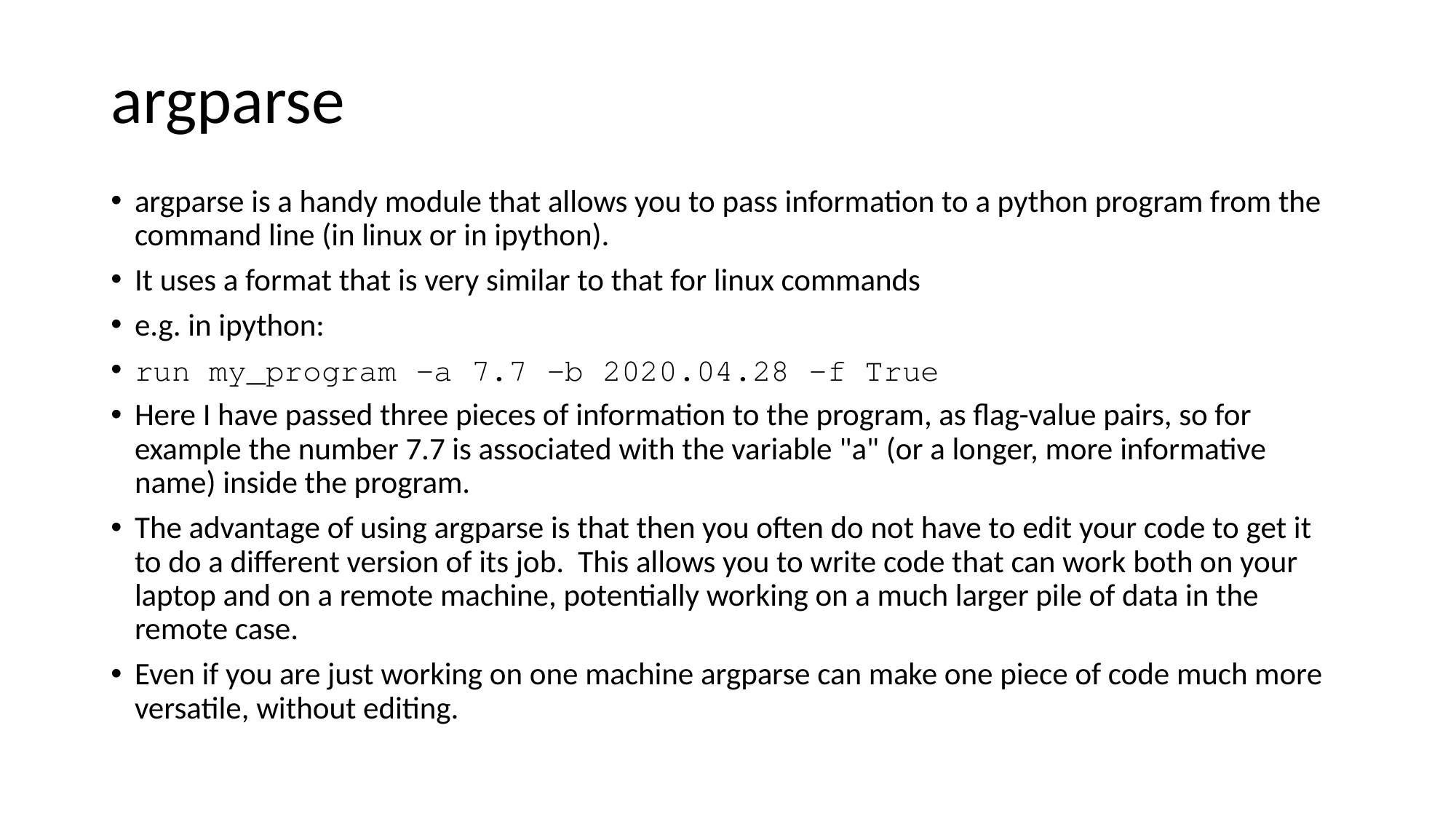

# argparse
argparse is a handy module that allows you to pass information to a python program from the command line (in linux or in ipython).
It uses a format that is very similar to that for linux commands
e.g. in ipython:
run my_program -a 7.7 -b 2020.04.28 -f True
Here I have passed three pieces of information to the program, as flag-value pairs, so for example the number 7.7 is associated with the variable "a" (or a longer, more informative name) inside the program.
The advantage of using argparse is that then you often do not have to edit your code to get it to do a different version of its job.  This allows you to write code that can work both on your laptop and on a remote machine, potentially working on a much larger pile of data in the remote case.
Even if you are just working on one machine argparse can make one piece of code much more versatile, without editing.